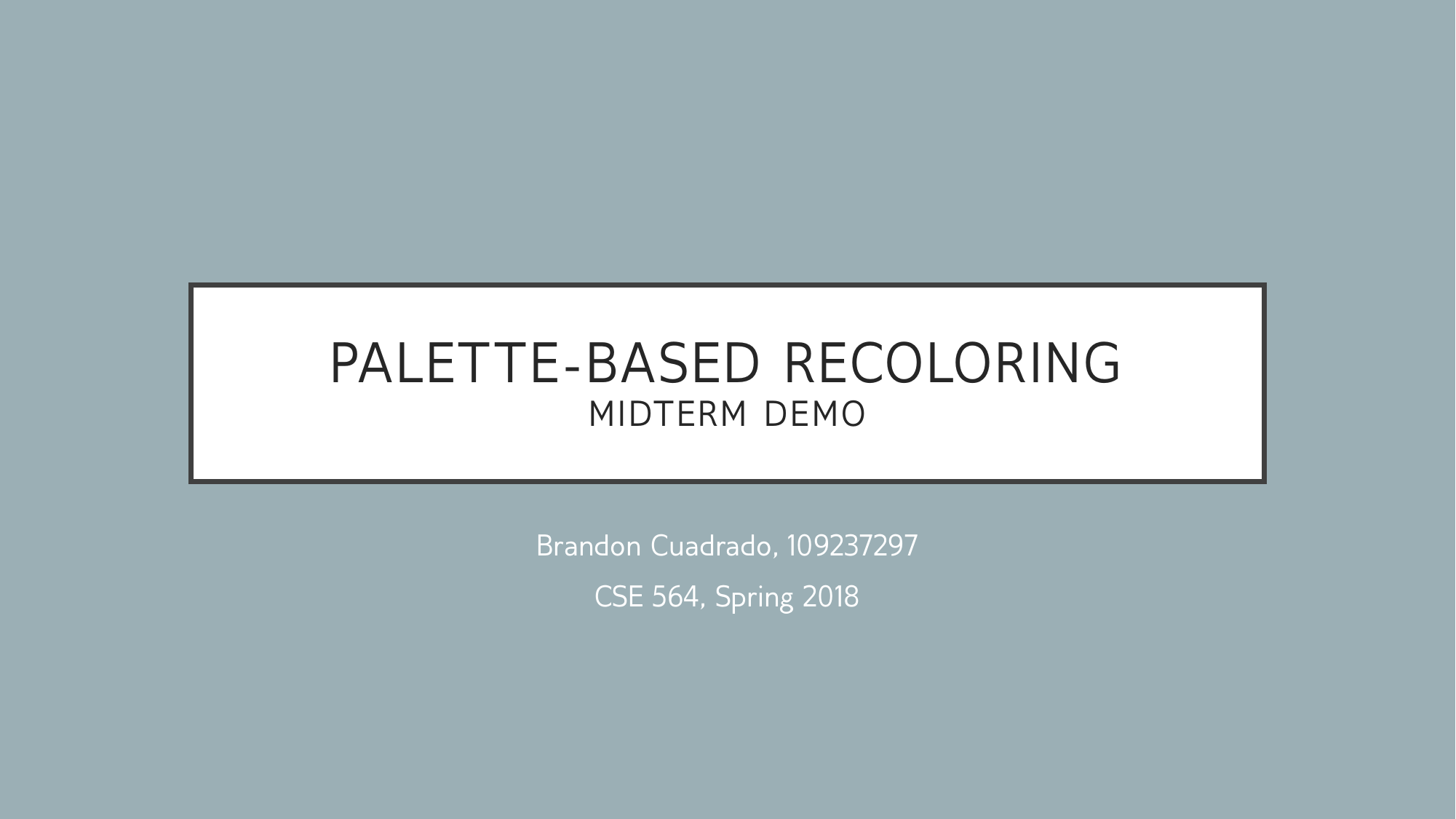

# Palette-Based Recoloring Midterm Demo
Brandon Cuadrado, 109237297
CSE 564, Spring 2018